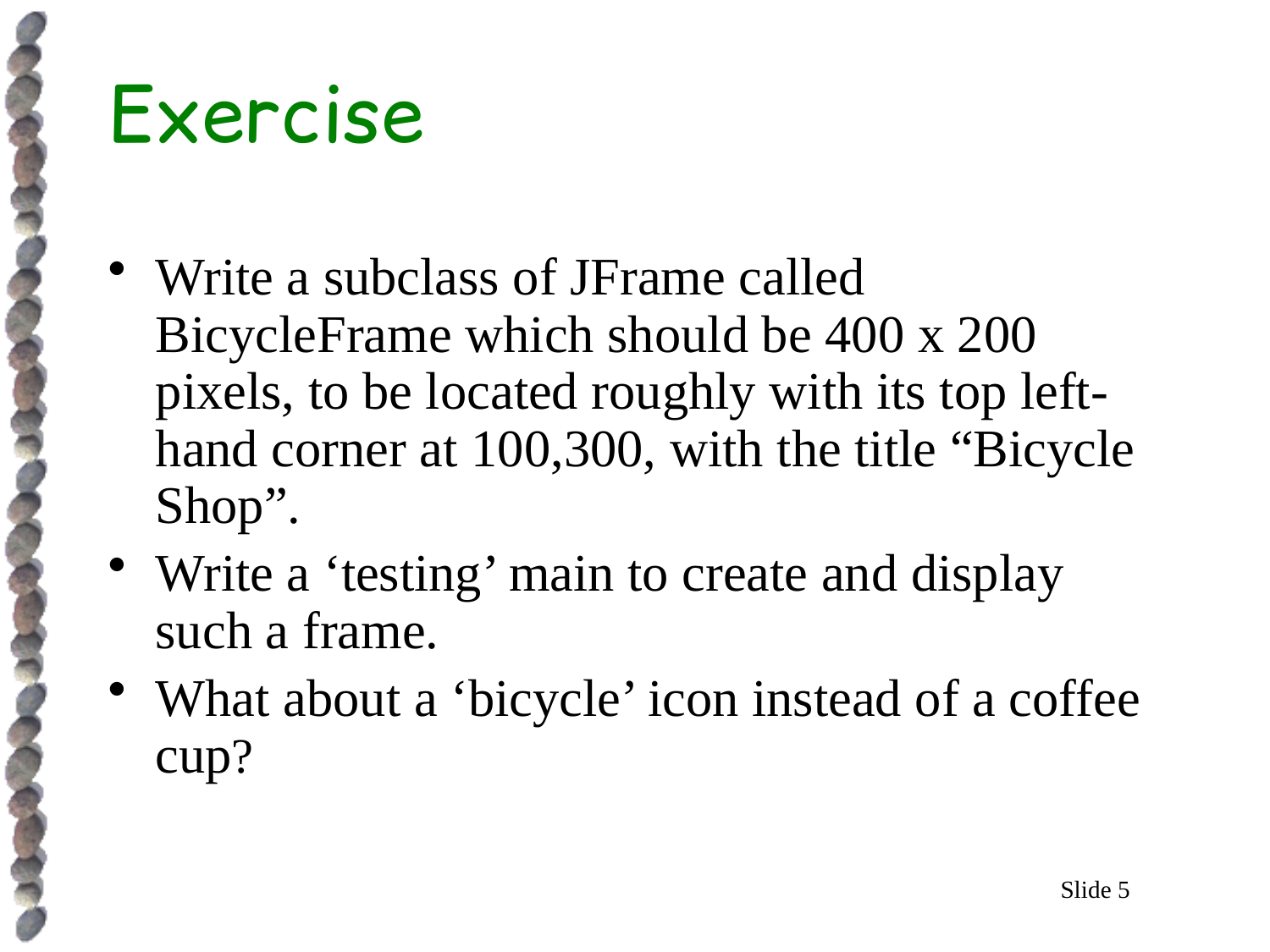

# Exercise
Write a subclass of JFrame called BicycleFrame which should be 400 x 200 pixels, to be located roughly with its top left-hand corner at 100,300, with the title “Bicycle Shop”.
Write a ‘testing’ main to create and display such a frame.
What about a ‘bicycle’ icon instead of a coffee cup?
Slide 5